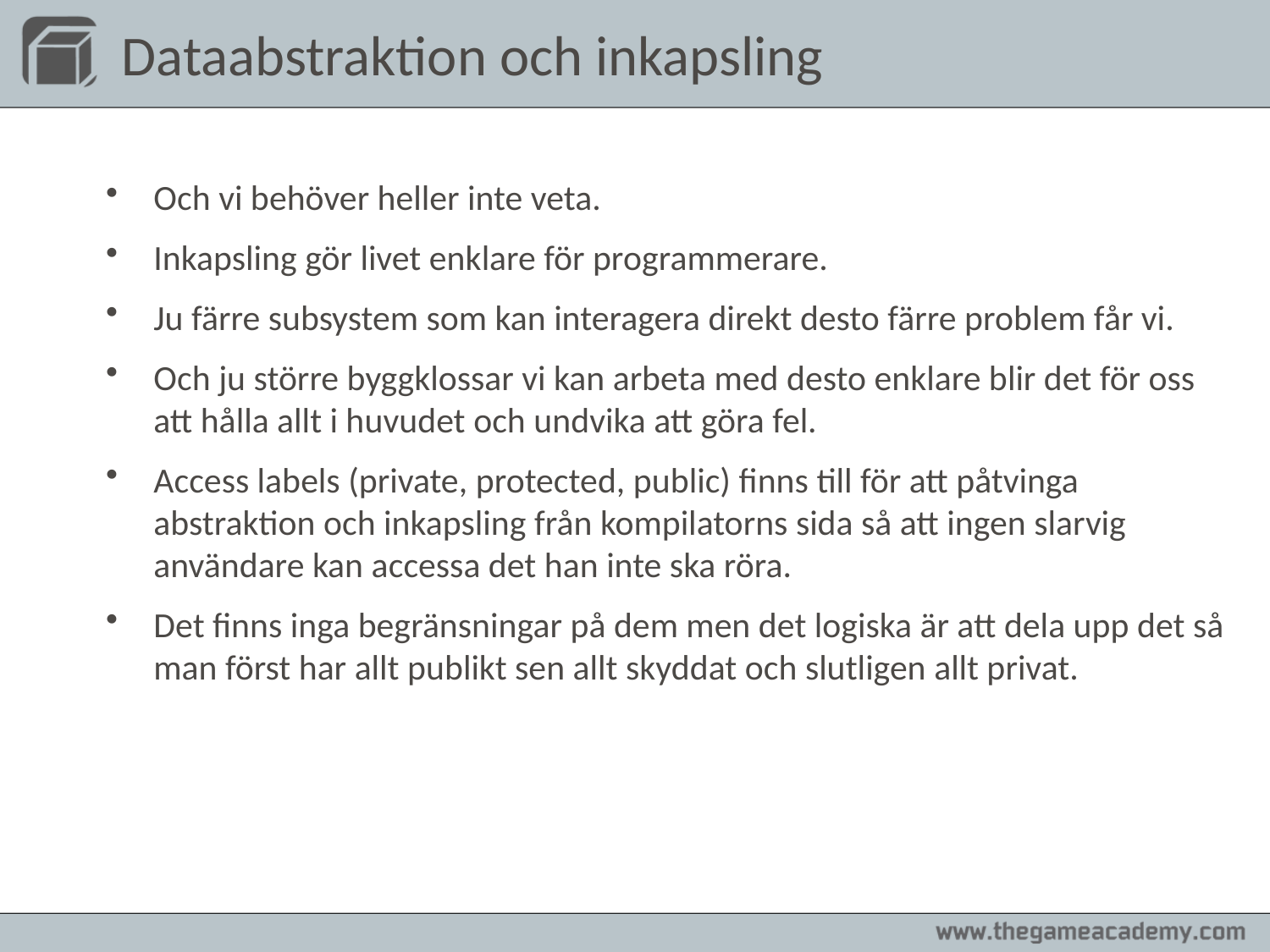

# Dataabstraktion och inkapsling

Och vi behöver heller inte veta.
Inkapsling gör livet enklare för programmerare.
Ju färre subsystem som kan interagera direkt desto färre problem får vi.
Och ju större byggklossar vi kan arbeta med desto enklare blir det för oss att hålla allt i huvudet och undvika att göra fel.
Access labels (private, protected, public) finns till för att påtvinga abstraktion och inkapsling från kompilatorns sida så att ingen slarvig användare kan accessa det han inte ska röra.
Det finns inga begränsningar på dem men det logiska är att dela upp det så man först har allt publikt sen allt skyddat och slutligen allt privat.